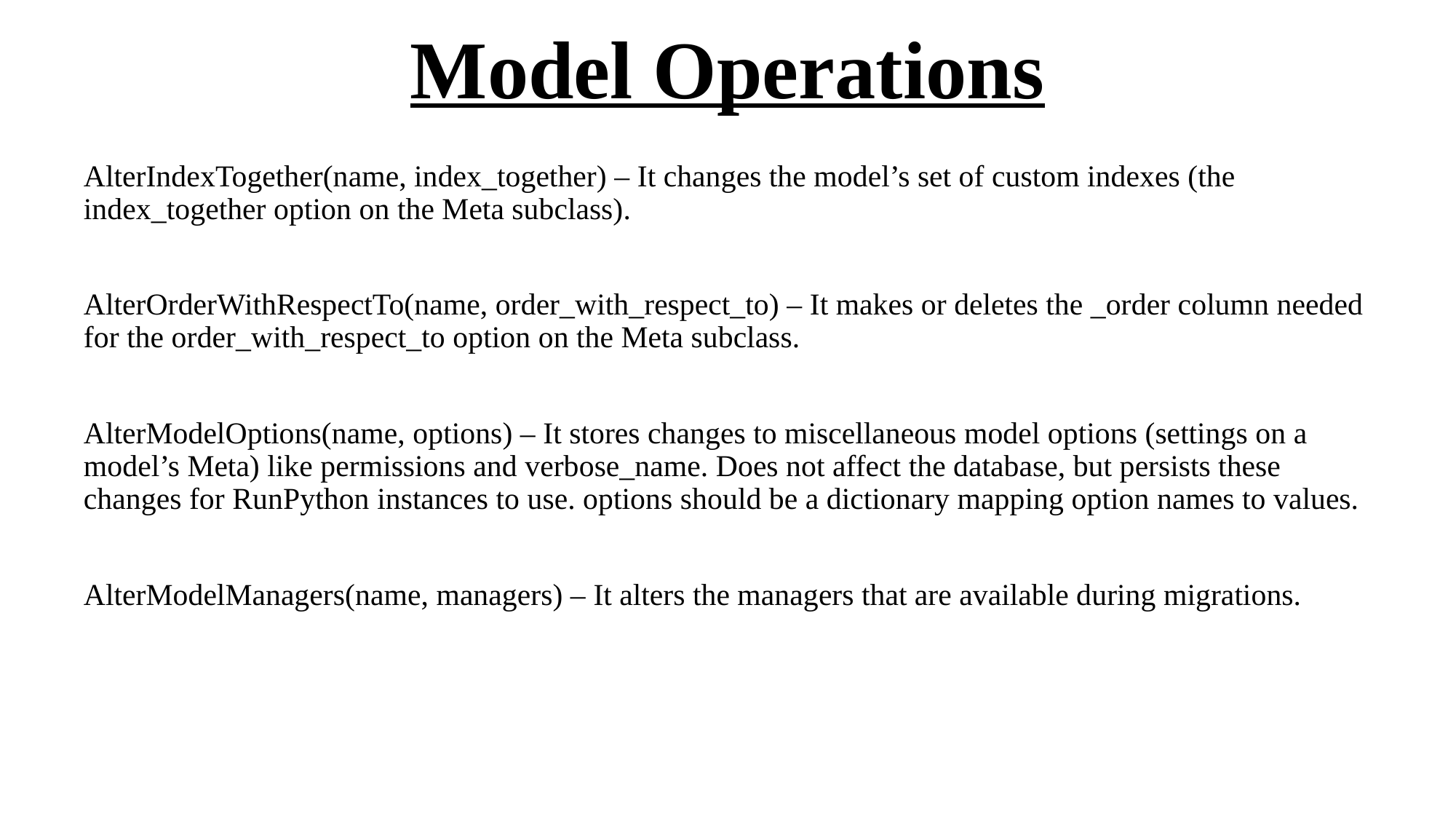

# Model Operations
AlterIndexTogether(name, index_together) – It changes the model’s set of custom indexes (the index_together option on the Meta subclass).

AlterOrderWithRespectTo(name, order_with_respect_to) – It makes or deletes the _order column needed for the order_with_respect_to option on the Meta subclass.

AlterModelOptions(name, options) – It stores changes to miscellaneous model options (settings on a model’s Meta) like permissions and verbose_name. Does not affect the database, but persists these changes for RunPython instances to use. options should be a dictionary mapping option names to values.

AlterModelManagers(name, managers) – It alters the managers that are available during migrations.